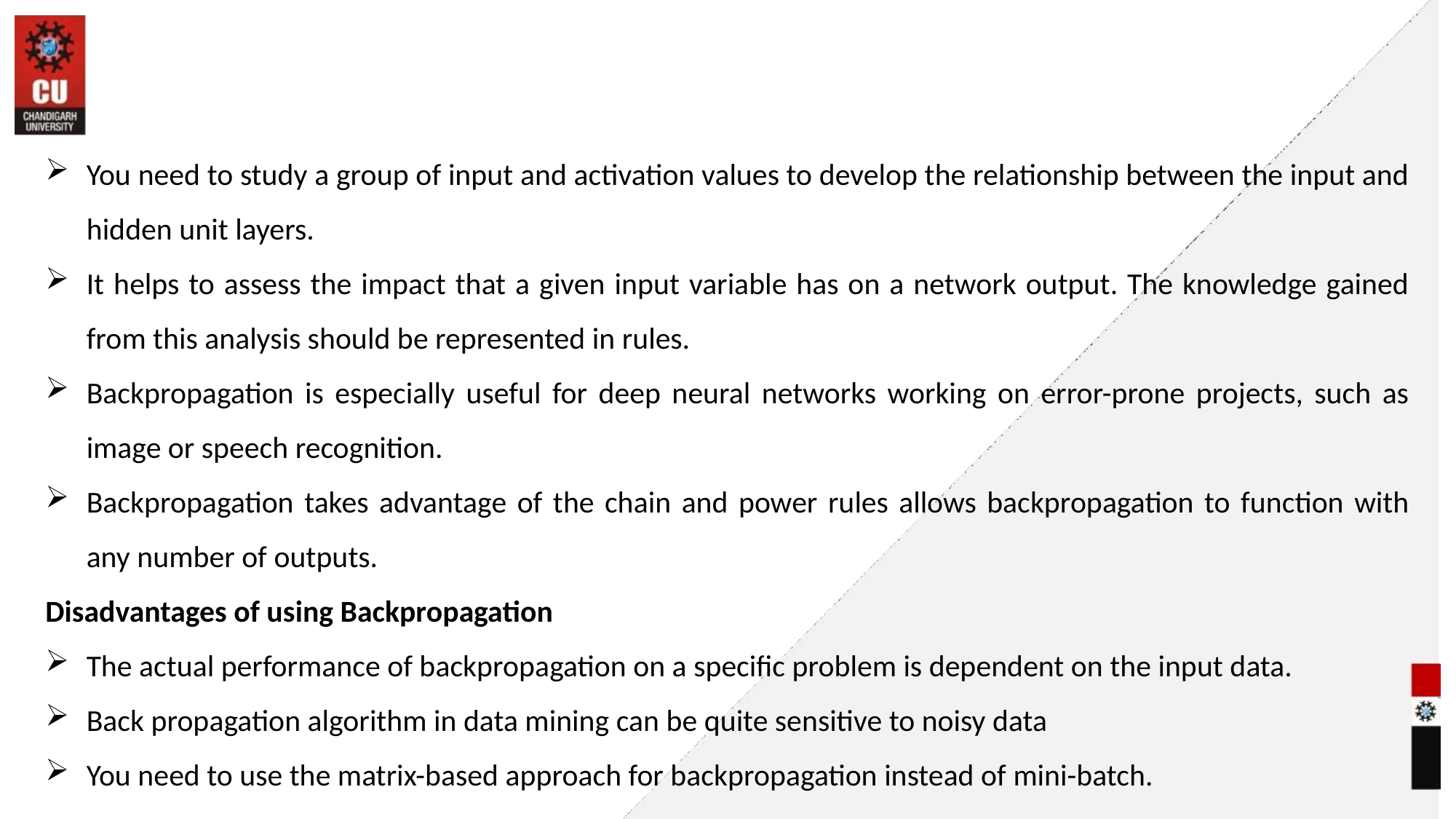

#
You need to study a group of input and activation values to develop the relationship between the input and hidden unit layers.
It helps to assess the impact that a given input variable has on a network output. The knowledge gained from this analysis should be represented in rules.
Backpropagation is especially useful for deep neural networks working on error-prone projects, such as image or speech recognition.
Backpropagation takes advantage of the chain and power rules allows backpropagation to function with any number of outputs.
Disadvantages of using Backpropagation
The actual performance of backpropagation on a specific problem is dependent on the input data.
Back propagation algorithm in data mining can be quite sensitive to noisy data
You need to use the matrix-based approach for backpropagation instead of mini-batch.